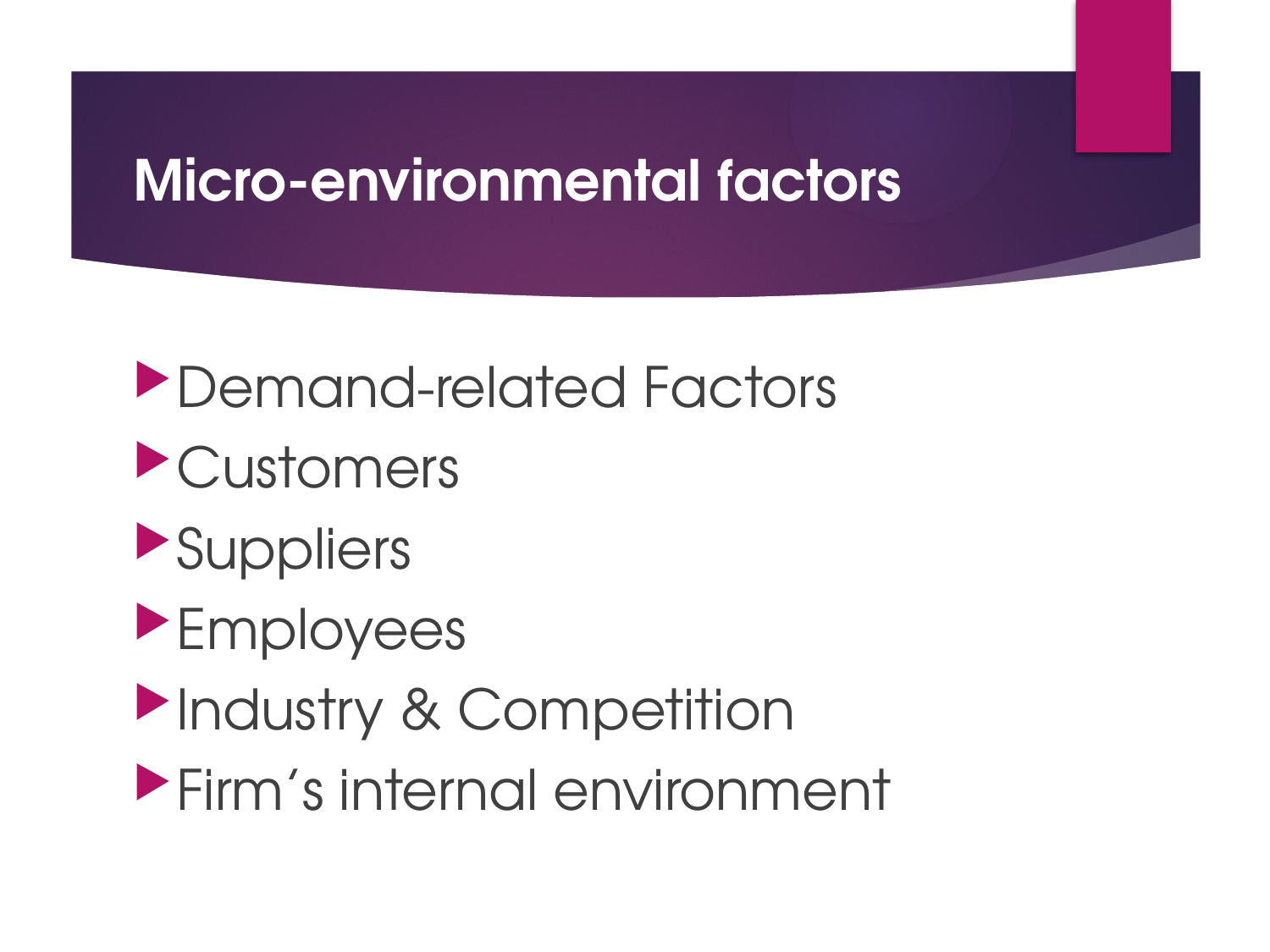

# Micro-environmental factors
Demand-related Factors
Customers
Suppliers
Employees
Industry & Competition
Firm’s internal environment